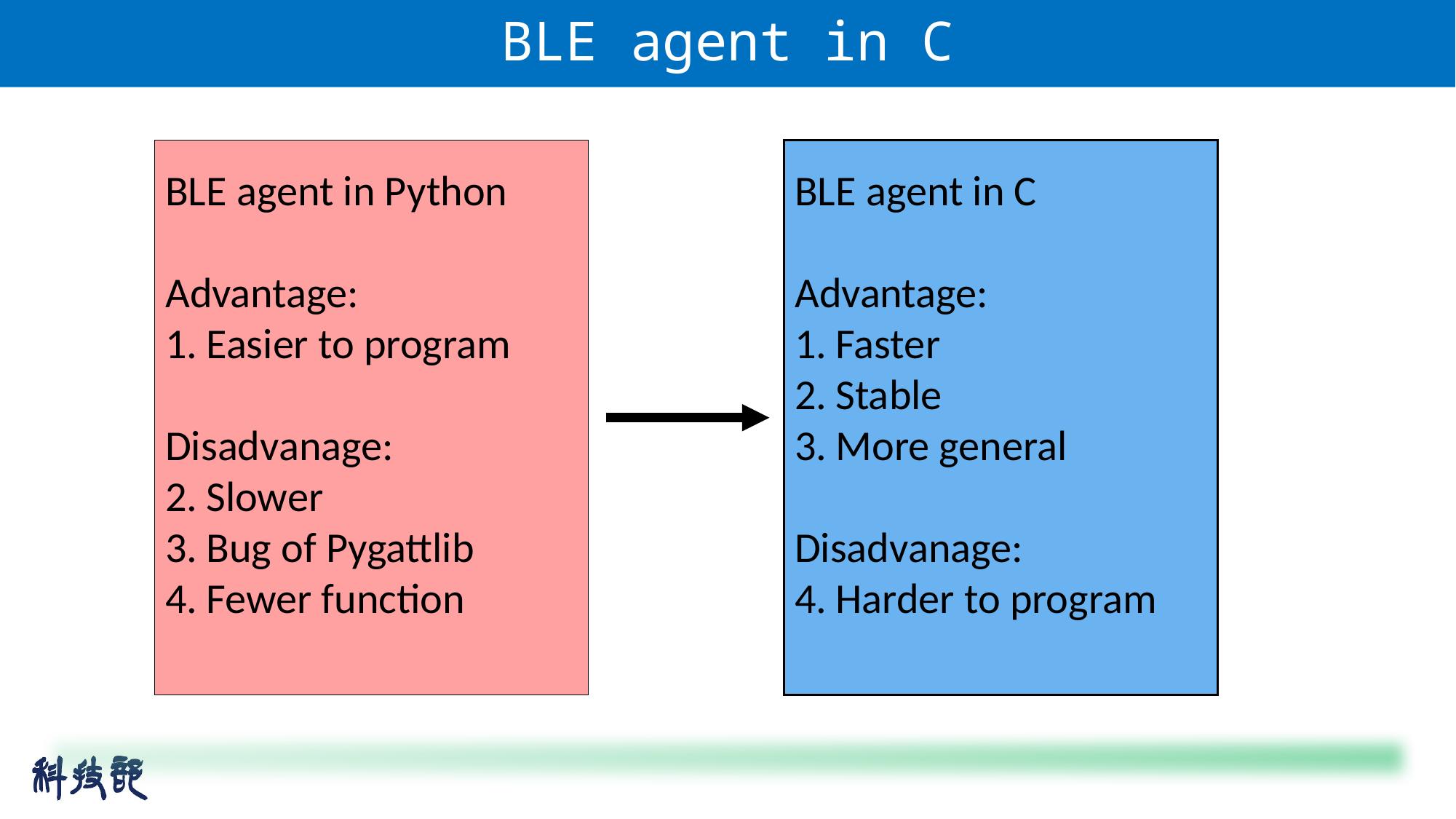

# BLE agent in C
BLE agent in Python

Advantage:
Easier to program

Disadvanage:
Slower
Bug of Pygattlib
Fewer function

BLE agent in C

Advantage:
Faster
Stable
More general

Disadvanage:
Harder to program